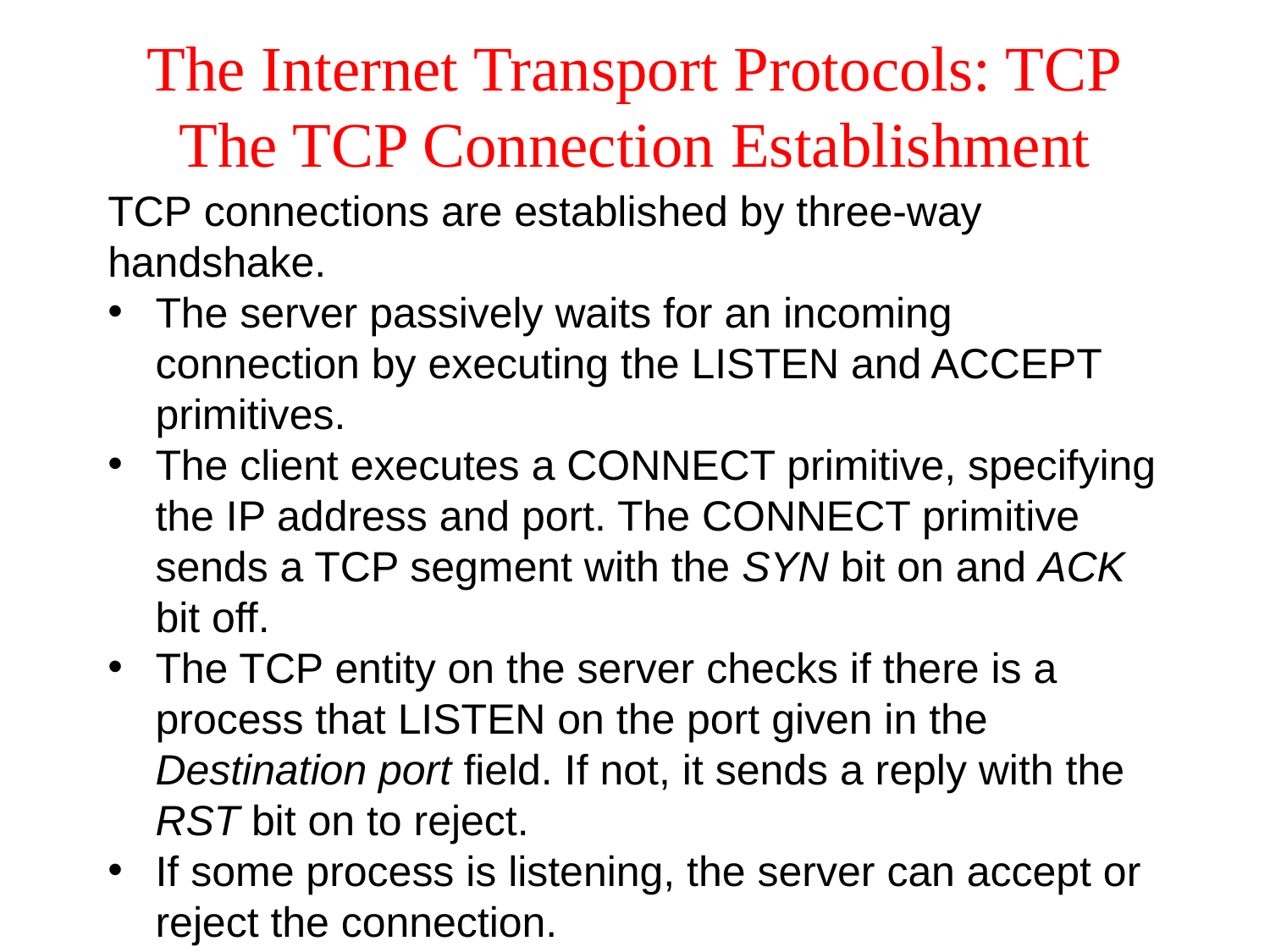

# The Internet Transport Protocols: TCP The TCP Connection Establishment
TCP connections are established by three-way handshake.
The server passively waits for an incoming connection by executing the LISTEN and ACCEPT primitives.
The client executes a CONNECT primitive, specifying the IP address and port. The CONNECT primitive sends a TCP segment with the SYN bit on and ACK bit off.
The TCP entity on the server checks if there is a process that LISTEN on the port given in the Destination port field. If not, it sends a reply with the RST bit on to reject.
If some process is listening, the server can accept or reject the connection.